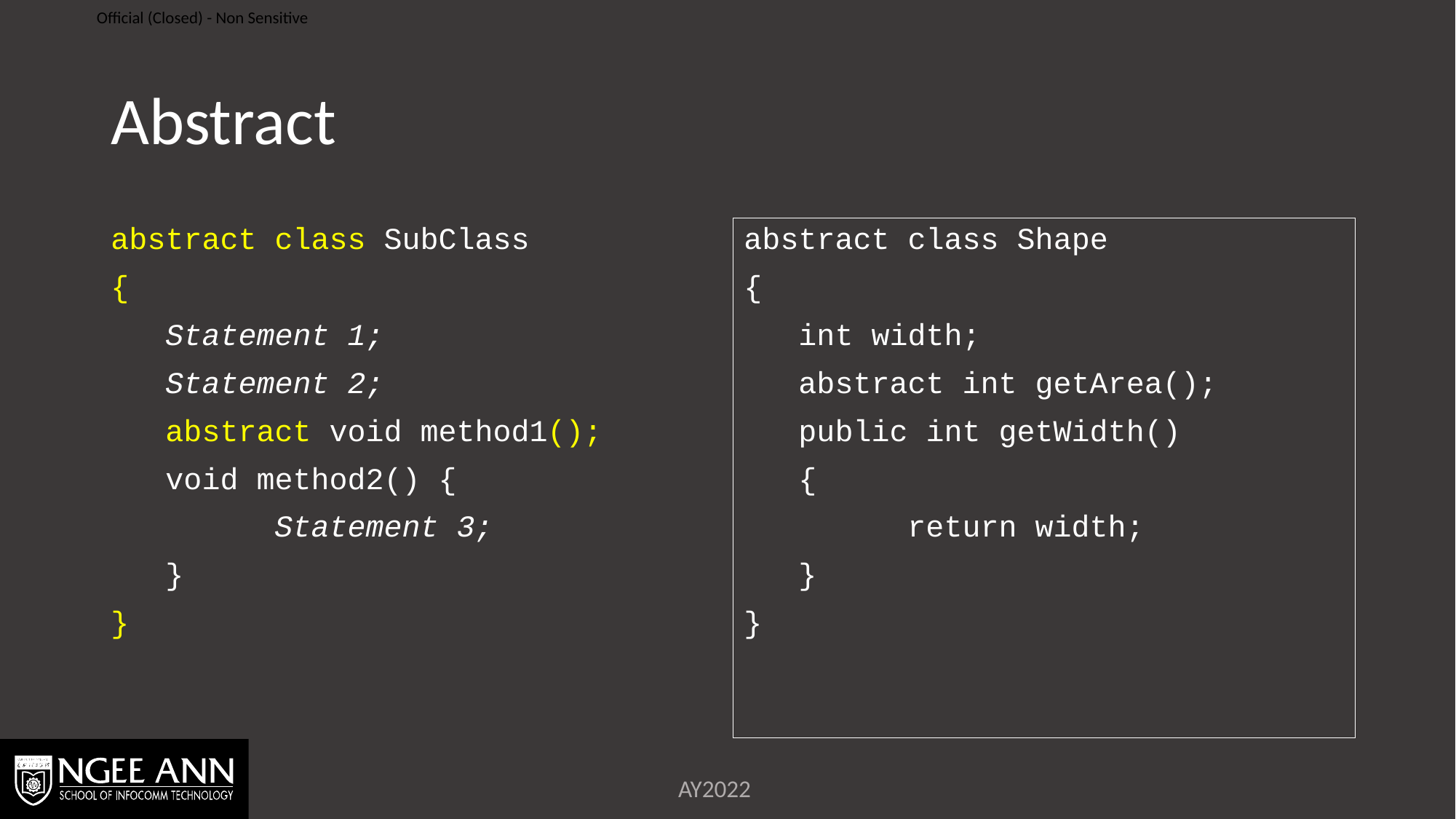

# Abstract
abstract class SubClass
{
Statement 1;
Statement 2;
abstract void method1();
void method2() {
	Statement 3;
}
}
abstract class Shape
{
int width;
abstract int getArea();
public int getWidth()
{
	return width;
}
}